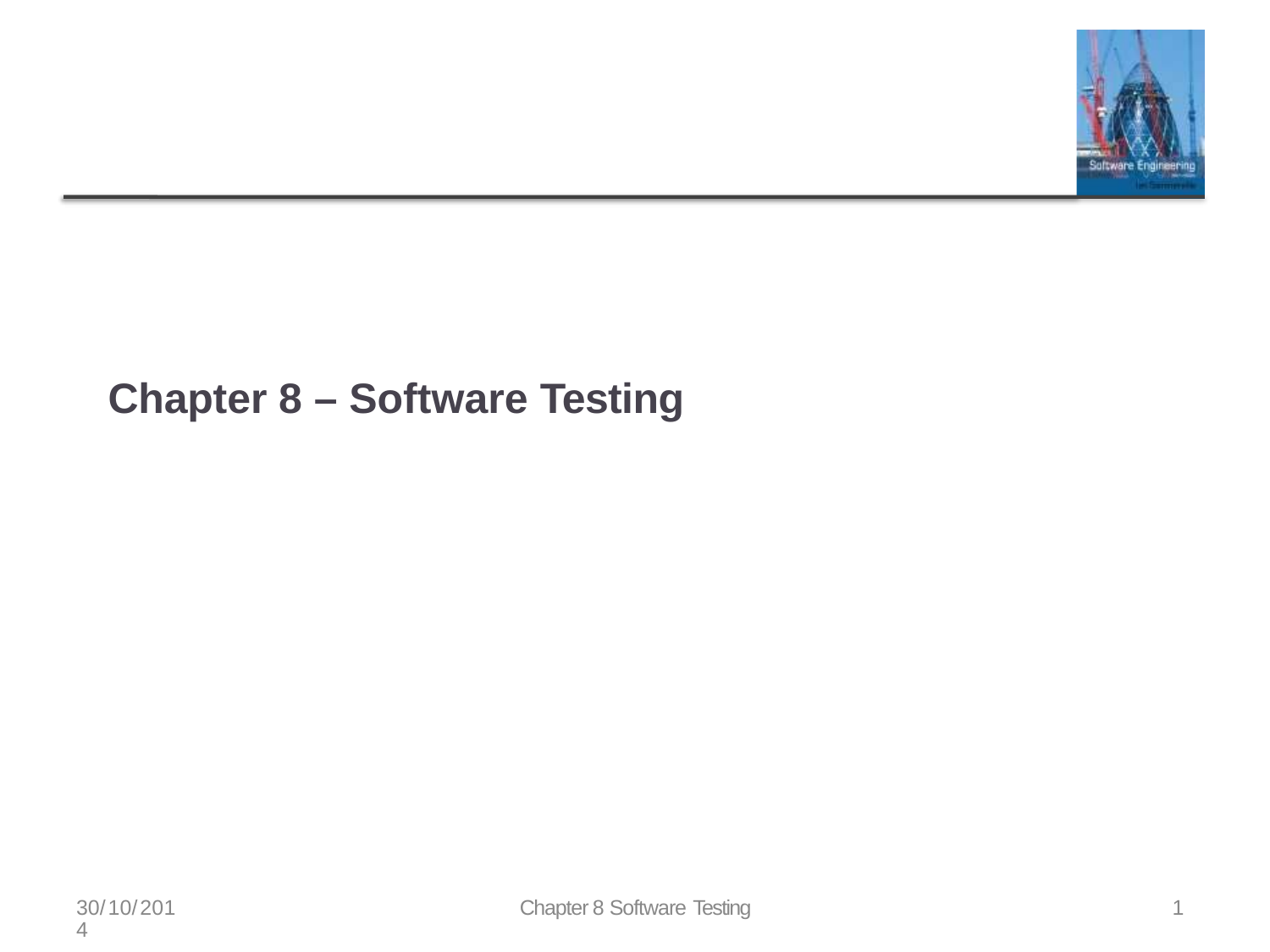

# Chapter 8 – Software Testing
30/10/2014
Chapter 8 Software Testing
1